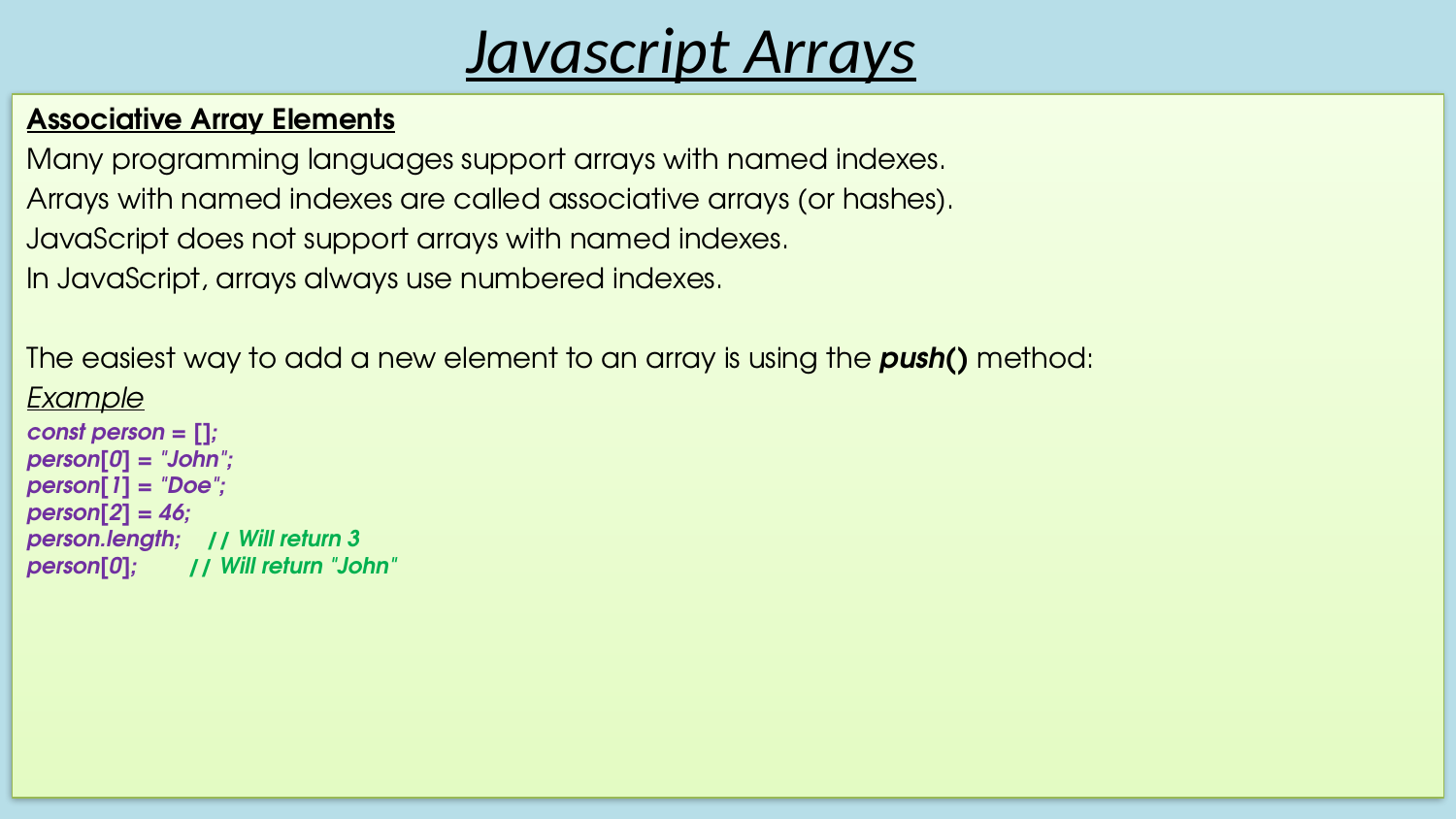

# Javascript Arrays
Associative Array Elements
Many programming languages support arrays with named indexes.
Arrays with named indexes are called associative arrays (or hashes).
JavaScript does not support arrays with named indexes.
In JavaScript, arrays always use numbered indexes.

The easiest way to add a new element to an array is using the push() method:
Example
const person = [];
person[0] = "John";
person[1] = "Doe";
person[2] = 46;
person.length;    // Will return 3
person[0];        // Will return "John"